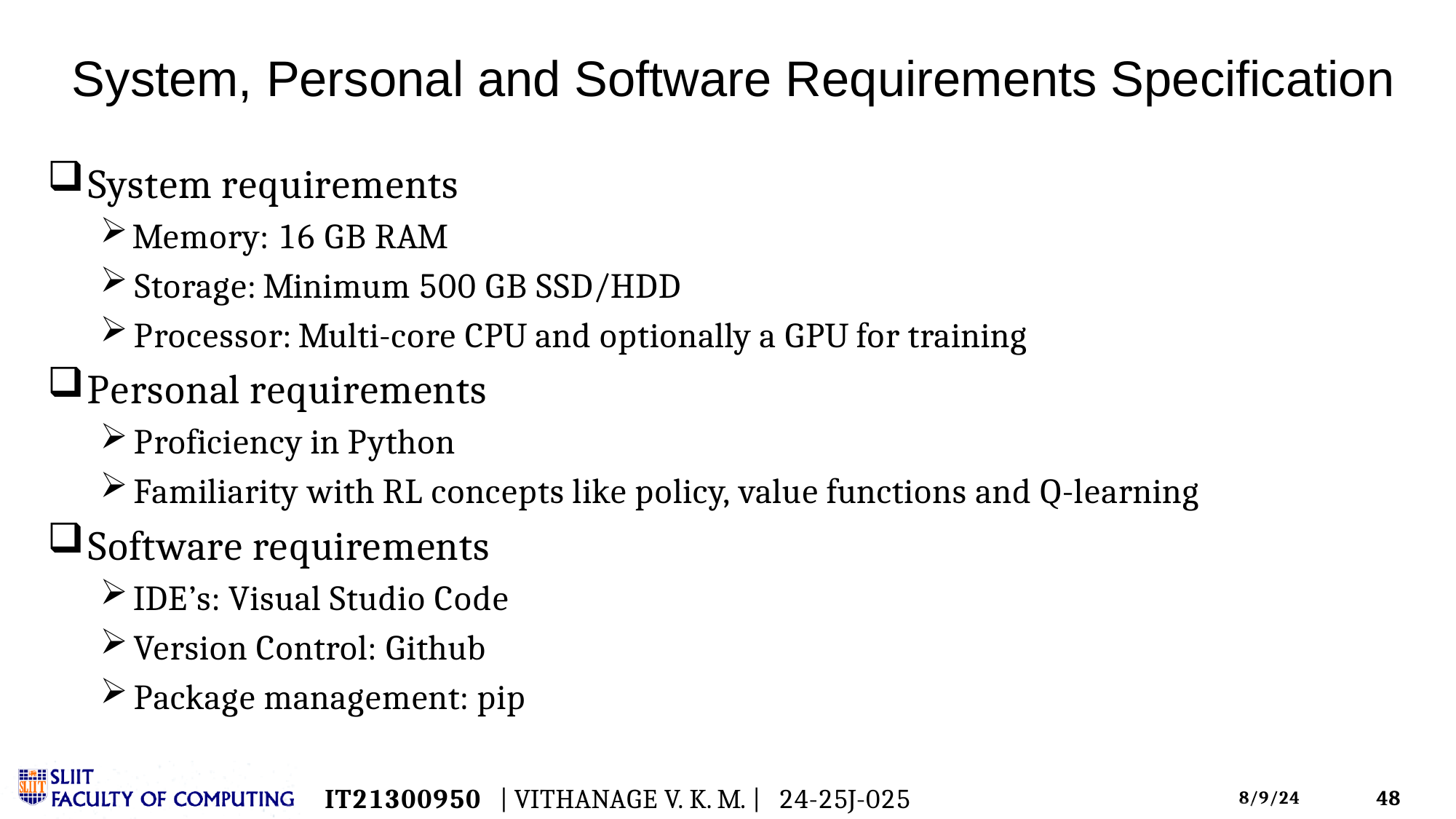

# System, Personal and Software Requirements Specification
System requirements
Memory: 16 GB RAM
Storage: Minimum 500 GB SSD/HDD
Processor: Multi-core CPU and optionally a GPU for training
Personal requirements
Proficiency in Python
Familiarity with RL concepts like policy, value functions and Q-learning
Software requirements
IDE’s: Visual Studio Code
Version Control: Github
Package management: pip
IT21300950   | VITHANAGE V. K. M. |   24-25J-025